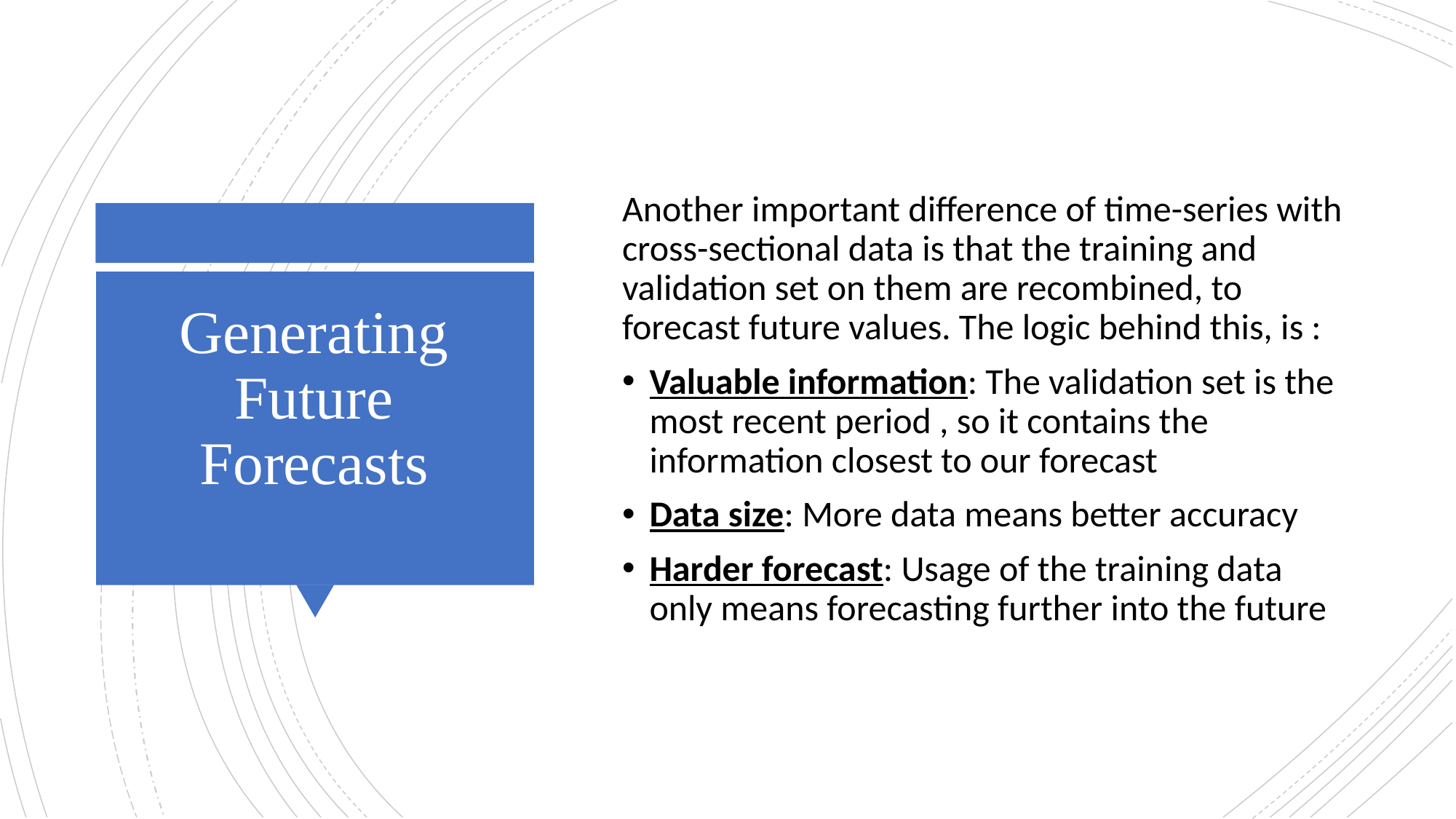

Another important difference of time-series with cross-sectional data is that the training and validation set on them are recombined, to forecast future values. The logic behind this, is :
Valuable information: The validation set is the most recent period , so it contains the information closest to our forecast
Data size: More data means better accuracy
Harder forecast: Usage of the training data only means forecasting further into the future

# Generating Future Forecasts

This Photo by Unknown author is licensed under CC BY-NC.